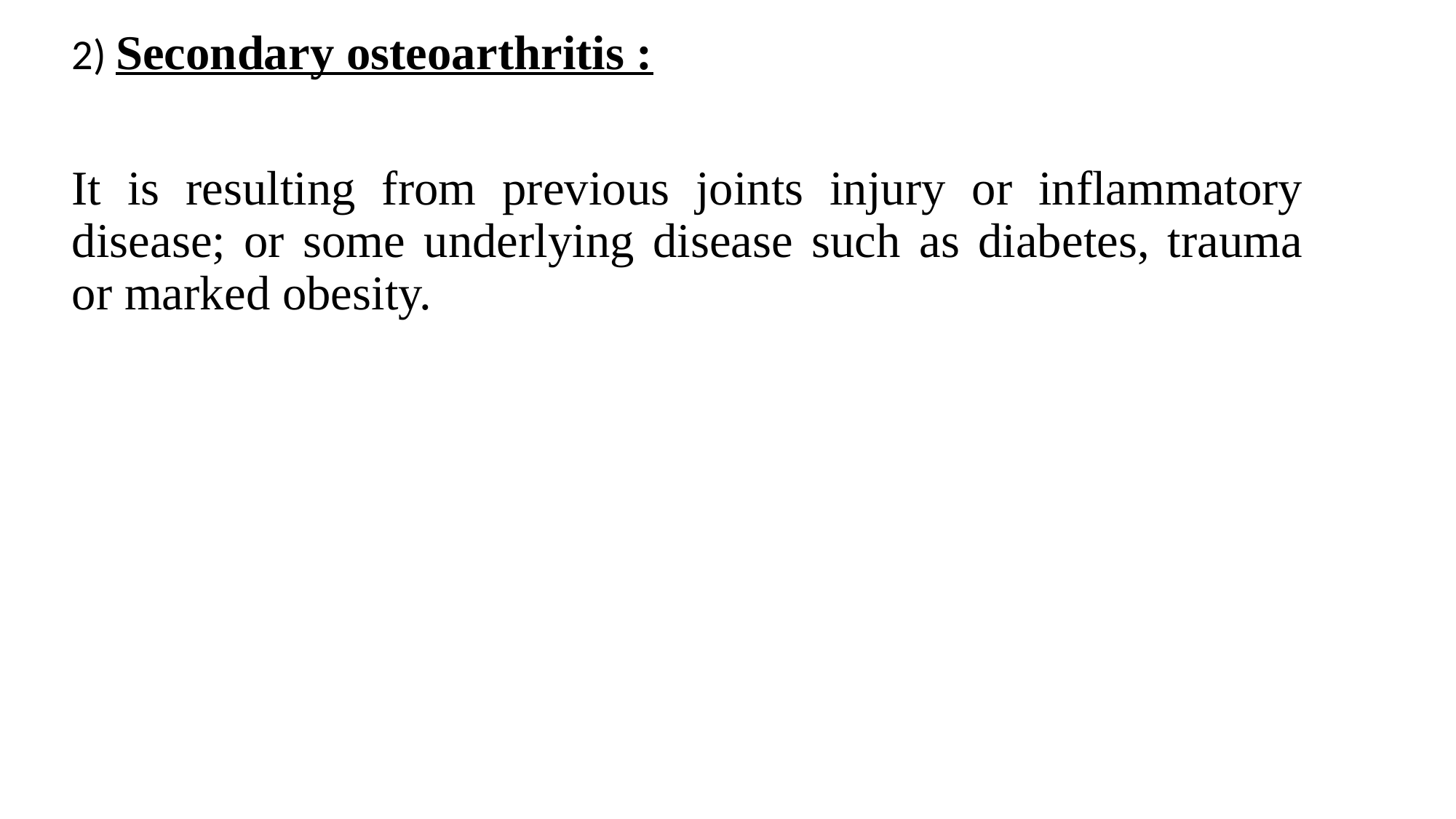

2) Secondary osteoarthritis :

It is resulting from previous joints injury or inflammatory disease; or some underlying disease such as diabetes, trauma or marked obesity.